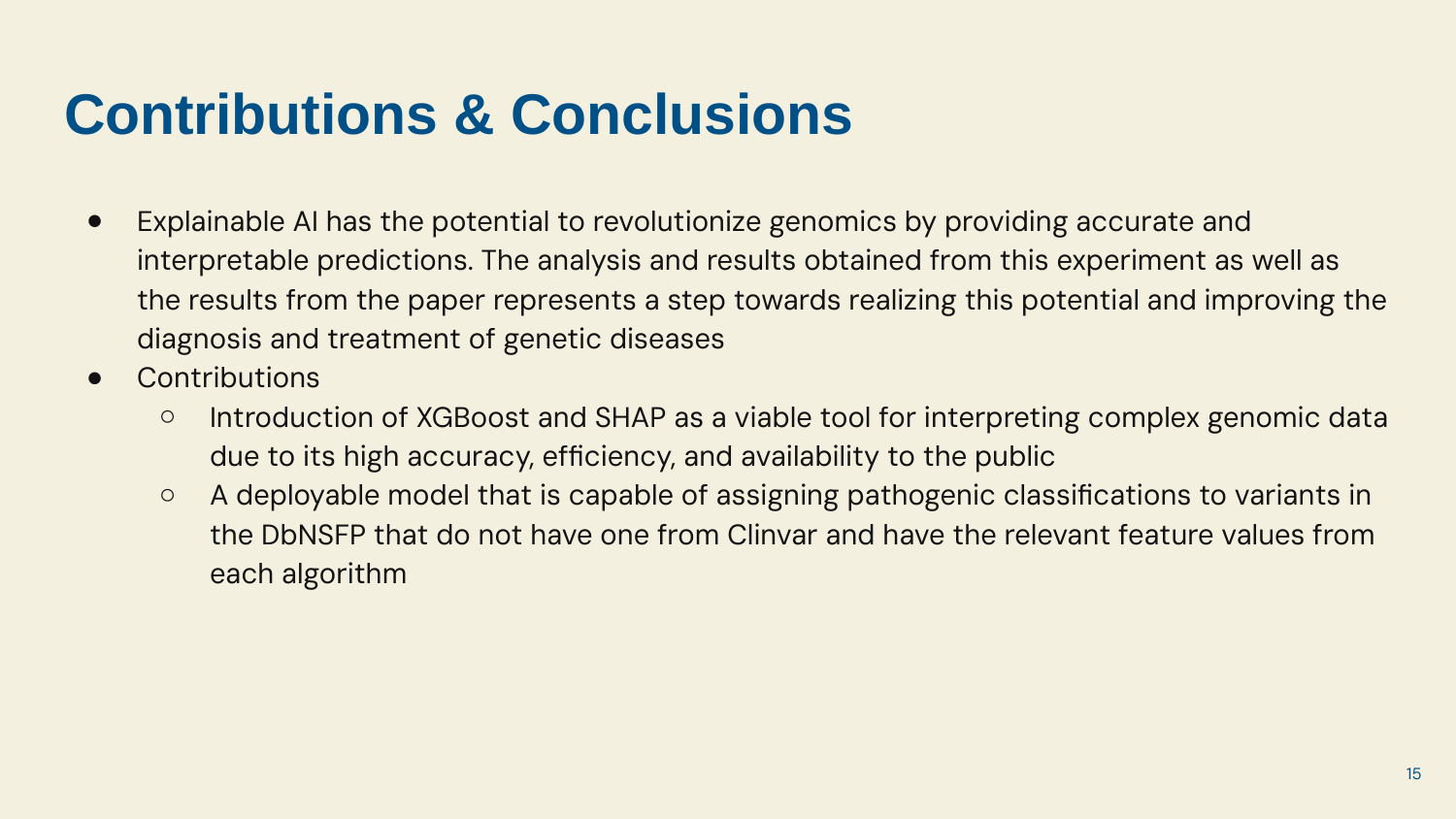

# Contributions & Conclusions
Explainable AI has the potential to revolutionize genomics by providing accurate and interpretable predictions. The analysis and results obtained from this experiment as well as the results from the paper represents a step towards realizing this potential and improving the diagnosis and treatment of genetic diseases
Contributions
Introduction of XGBoost and SHAP as a viable tool for interpreting complex genomic data due to its high accuracy, efficiency, and availability to the public
A deployable model that is capable of assigning pathogenic classifications to variants in the DbNSFP that do not have one from Clinvar and have the relevant feature values from each algorithm
15